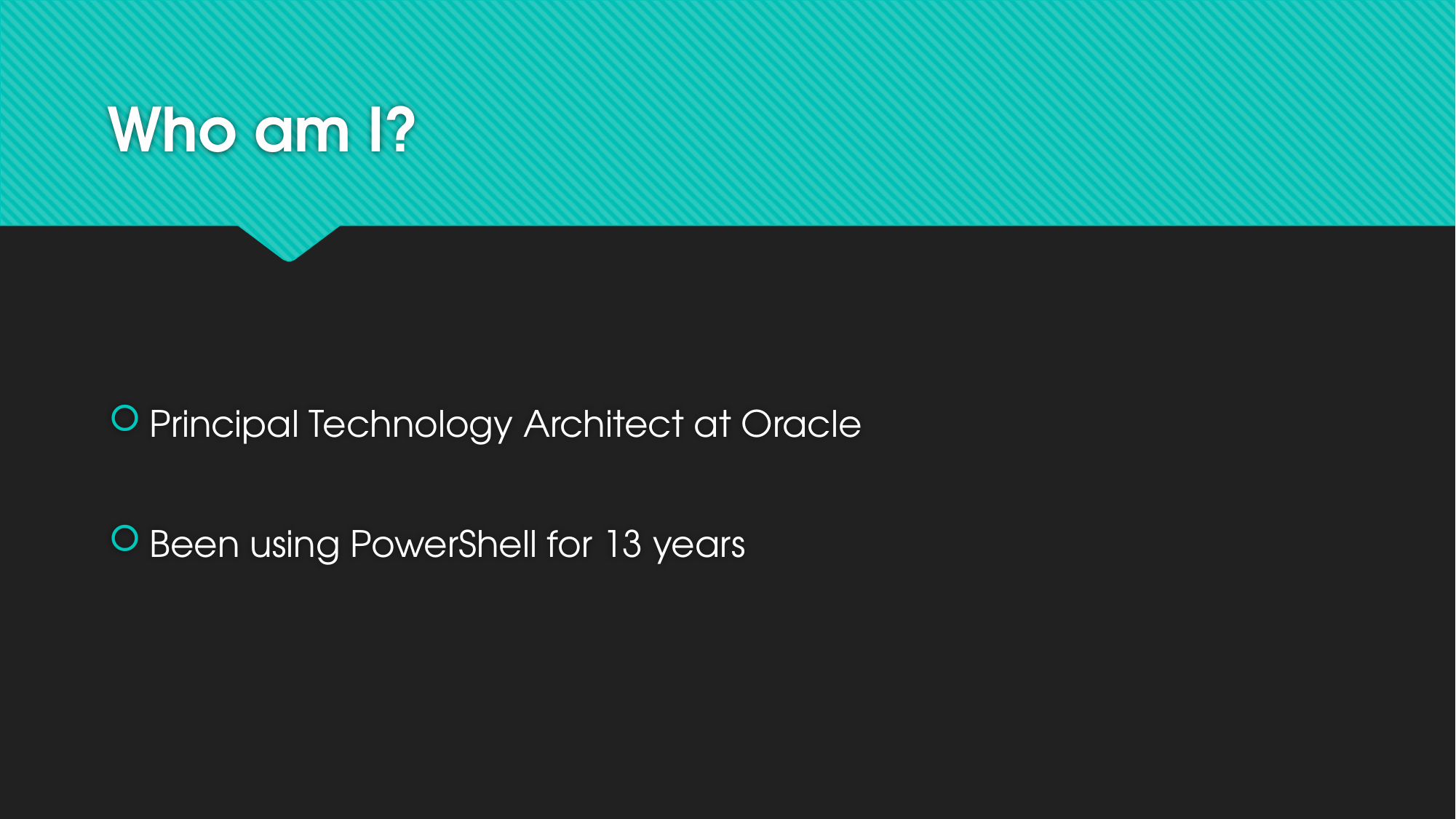

# Who am I?
Principal Technology Architect at Oracle

Been using PowerShell for 13 years